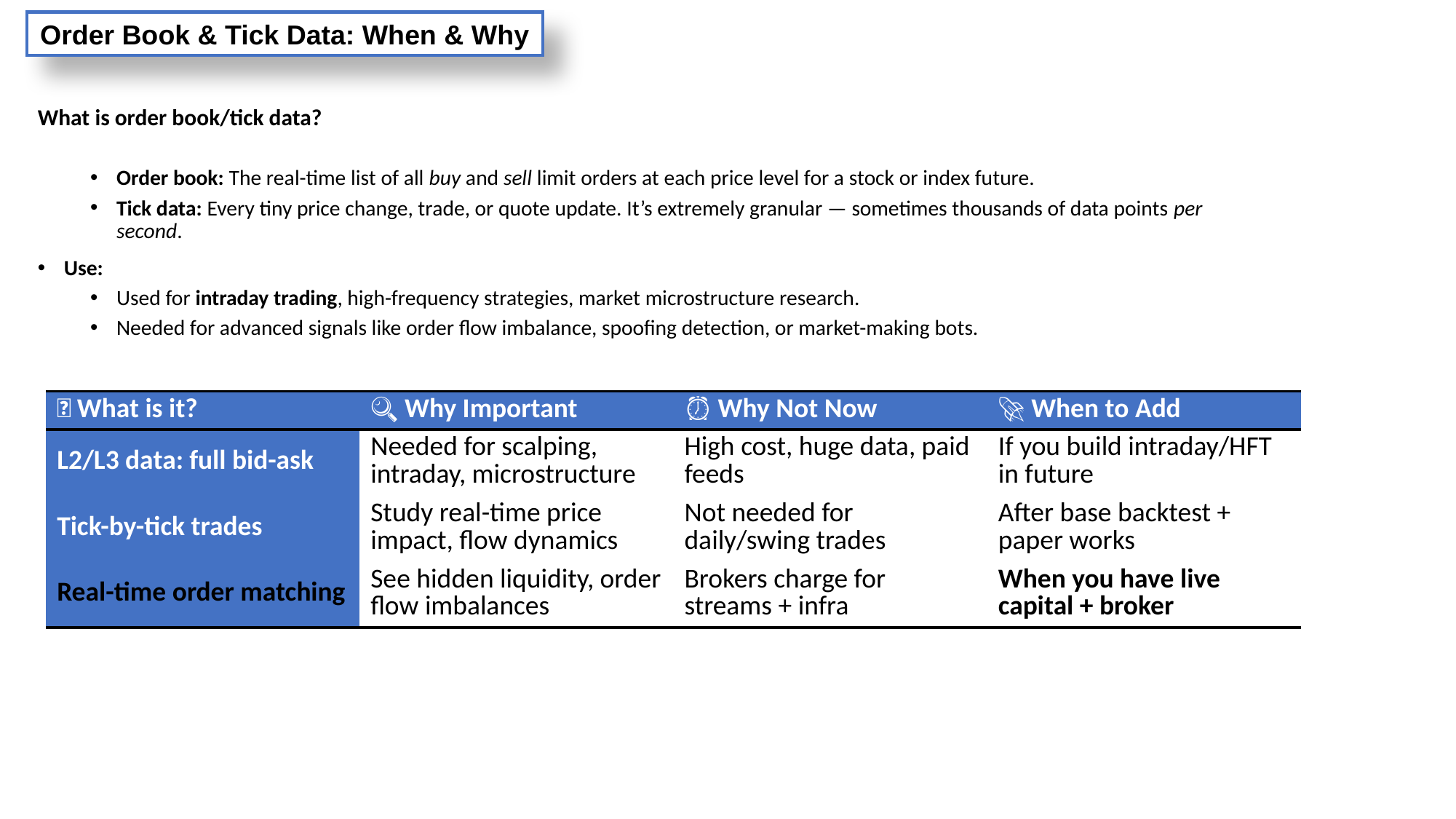

Order Book & Tick Data: When & Why
What is order book/tick data?

Order book: The real-time list of all buy and sell limit orders at each price level for a stock or index future.
Tick data: Every tiny price change, trade, or quote update. It’s extremely granular — sometimes thousands of data points per second.
Use:
Used for intraday trading, high-frequency strategies, market microstructure research.
Needed for advanced signals like order flow imbalance, spoofing detection, or market-making bots.
| 🧩 What is it? | 🔍 Why Important | ⏰ Why Not Now | 🚀 When to Add |
| --- | --- | --- | --- |
| L2/L3 data: full bid-ask | Needed for scalping, intraday, microstructure | High cost, huge data, paid feeds | If you build intraday/HFT in future |
| Tick-by-tick trades | Study real-time price impact, flow dynamics | Not needed for daily/swing trades | After base backtest + paper works |
| Real-time order matching | See hidden liquidity, order flow imbalances | Brokers charge for streams + infra | When you have live capital + broker |